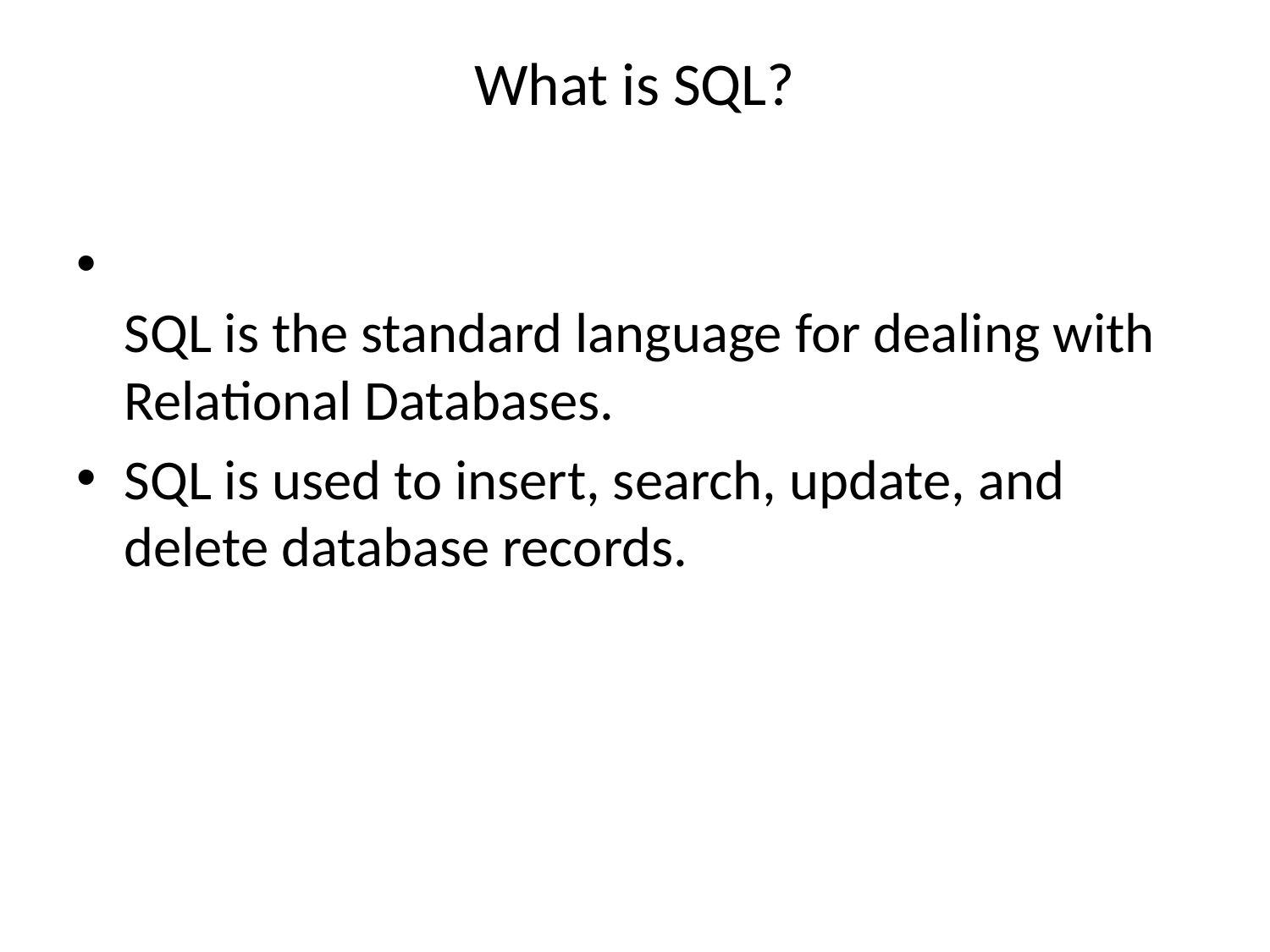

# What is SQL?
SQL is the standard language for dealing with Relational Databases.
SQL is used to insert, search, update, and delete database records.